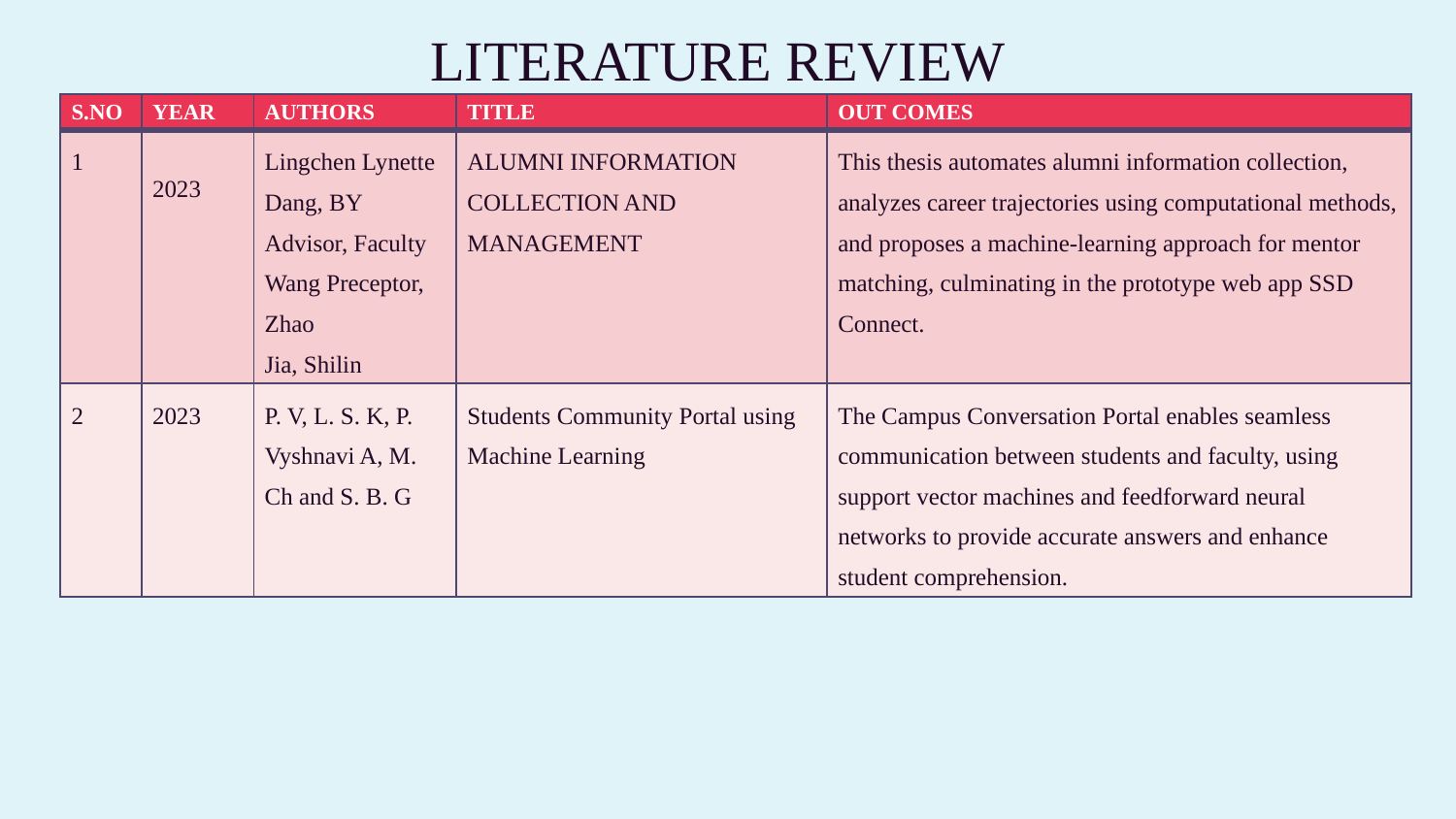

# LITERATURE REVIEW
| S.NO | YEAR | AUTHORS | TITLE | OUT COMES |
| --- | --- | --- | --- | --- |
| 1 | 2023 | Lingchen Lynette Dang, BY Advisor, Faculty Wang Preceptor, Zhao Jia, Shilin | ALUMNI INFORMATION COLLECTION AND MANAGEMENT | This thesis automates alumni information collection, analyzes career trajectories using computational methods, and proposes a machine-learning approach for mentor matching, culminating in the prototype web app SSD Connect. |
| 2 | 2023 | P. V, L. S. K, P. Vyshnavi A, M. Ch and S. B. G | Students Community Portal using Machine Learning | The Campus Conversation Portal enables seamless communication between students and faculty, using support vector machines and feedforward neural networks to provide accurate answers and enhance student comprehension. |